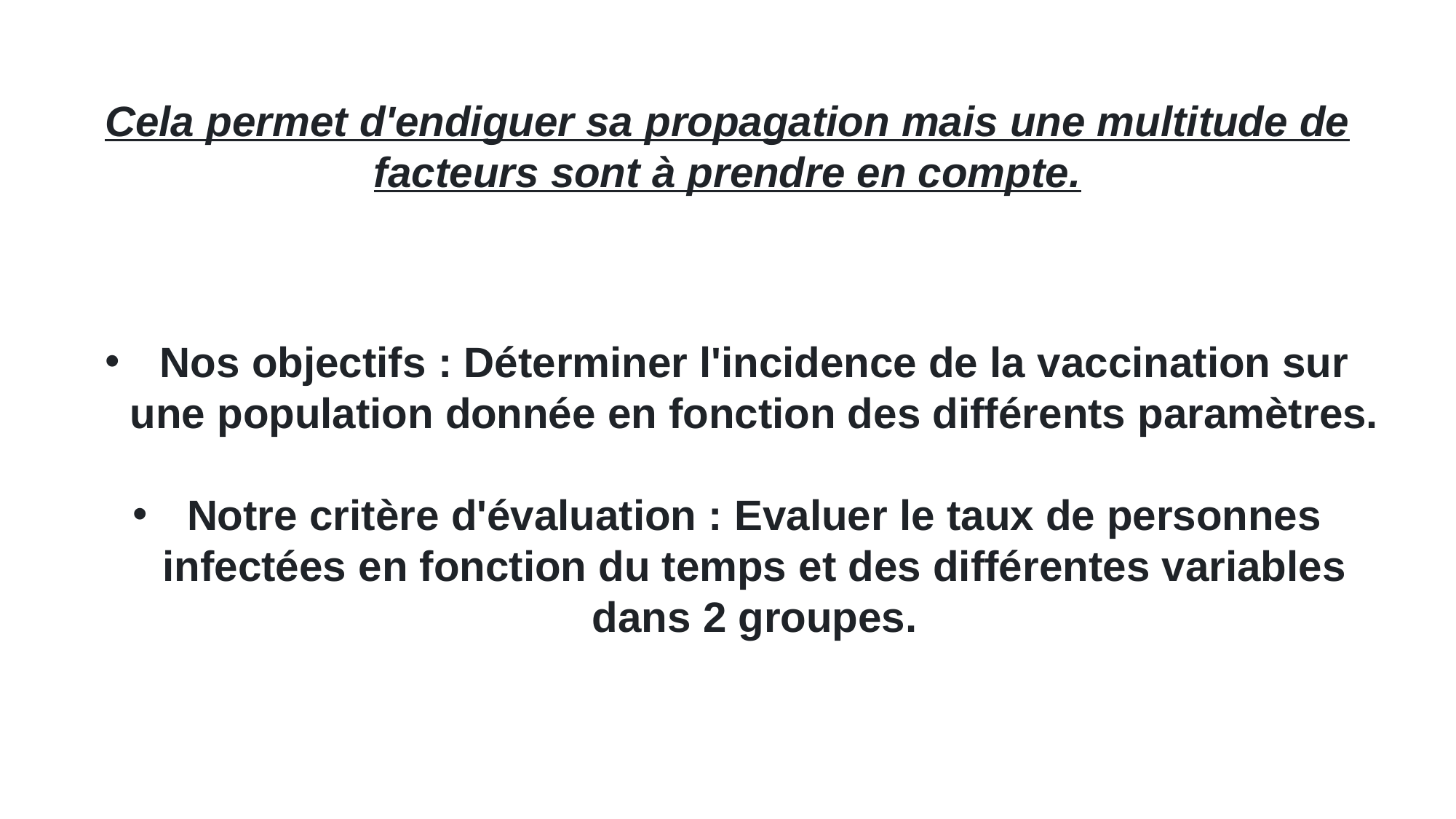

Comment la présence d'un vaccin influe sur une population lors de la propagation d'un virus ?
Cela permet d'endiguer sa propagation mais une multitude de facteurs sont à prendre en compte.
Nos objectifs : Déterminer l'incidence de la vaccination sur une population donnée en fonction des différents paramètres.

Notre critère d'évaluation : Evaluer le taux de personnes infectées en fonction du temps et des différentes variables dans 2 groupes.